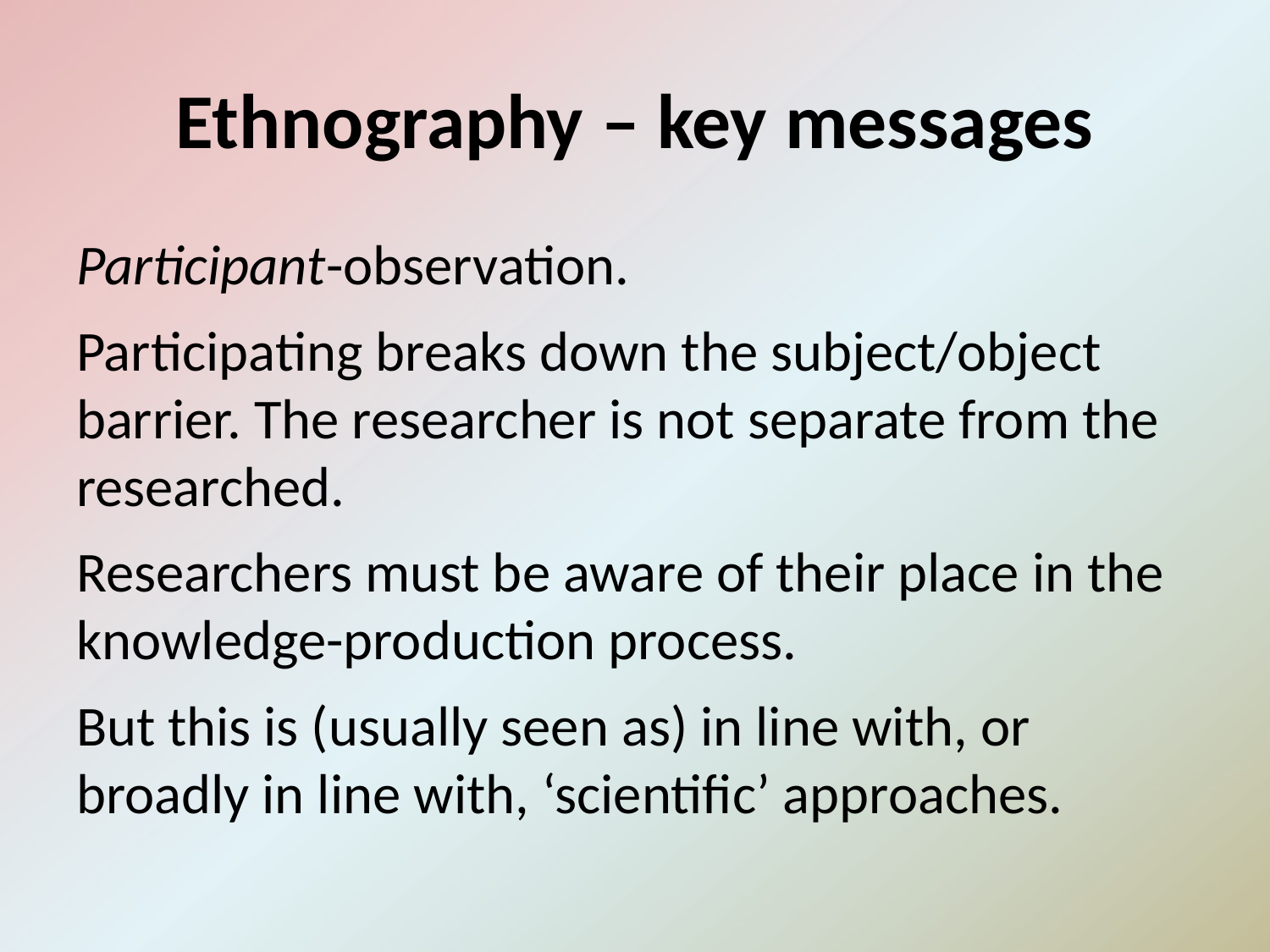

# Ethnography – key messages
Participant-observation.
Participating breaks down the subject/object barrier. The researcher is not separate from the researched.
Researchers must be aware of their place in the knowledge-production process.
But this is (usually seen as) in line with, or broadly in line with, ‘scientific’ approaches.